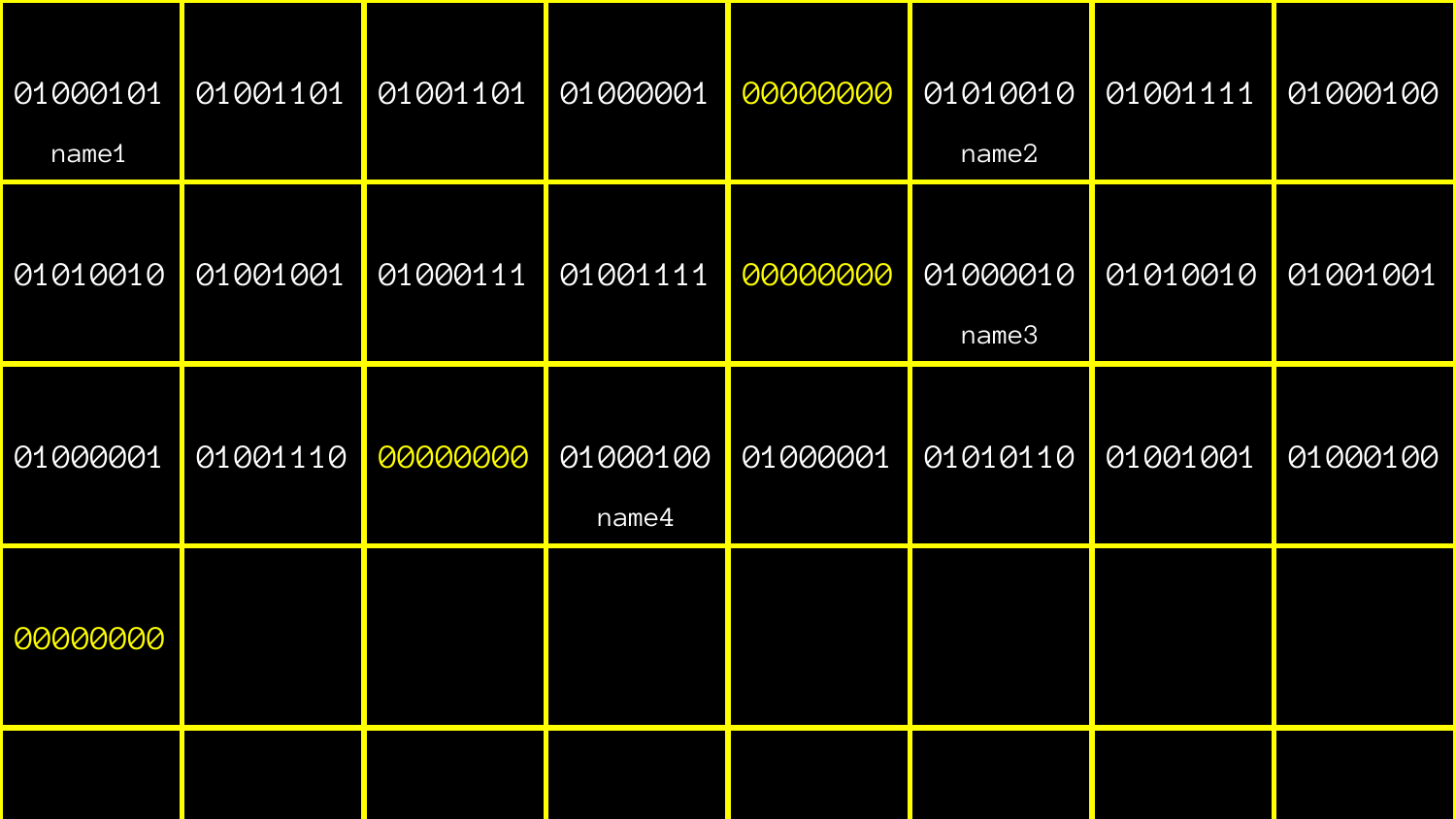

| 01000101 name1 | 01001101 | 01001101 | 01000001 | 00000000 | 01010010 name2 | 01001111 | 01000100 |
| --- | --- | --- | --- | --- | --- | --- | --- |
| 01010010 | 01001001 | 01000111 | 01001111 | 00000000 | 01000010 name3 | 01010010 | 01001001 |
| 01000001 | 01001110 | 00000000 | 01000100 name4 | 01000001 | 01010110 | 01001001 | 01000100 |
| 00000000 |  |  |  |  |  |  |  |
|  |  |  |  |  |  |  |  |